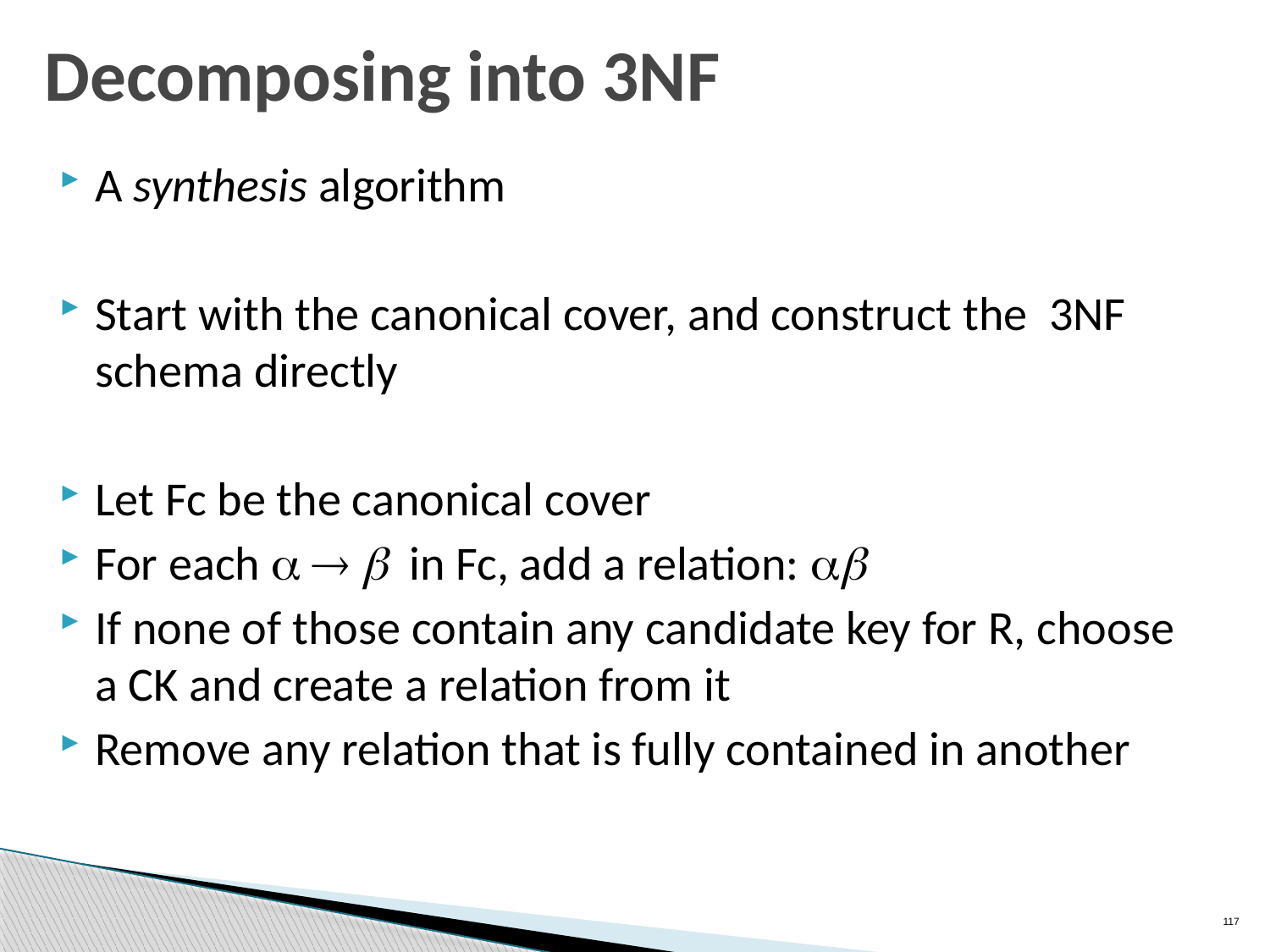

# Decomposing into 3NF
A synthesis algorithm

Start with the canonical cover, and construct the  3NF schema directly

Let Fc be the canonical cover
For each α → β  in Fc, add a relation: αβ
If none of those contain any candidate key for R, choose a CK and create a relation from it
Remove any relation that is fully contained in another
117